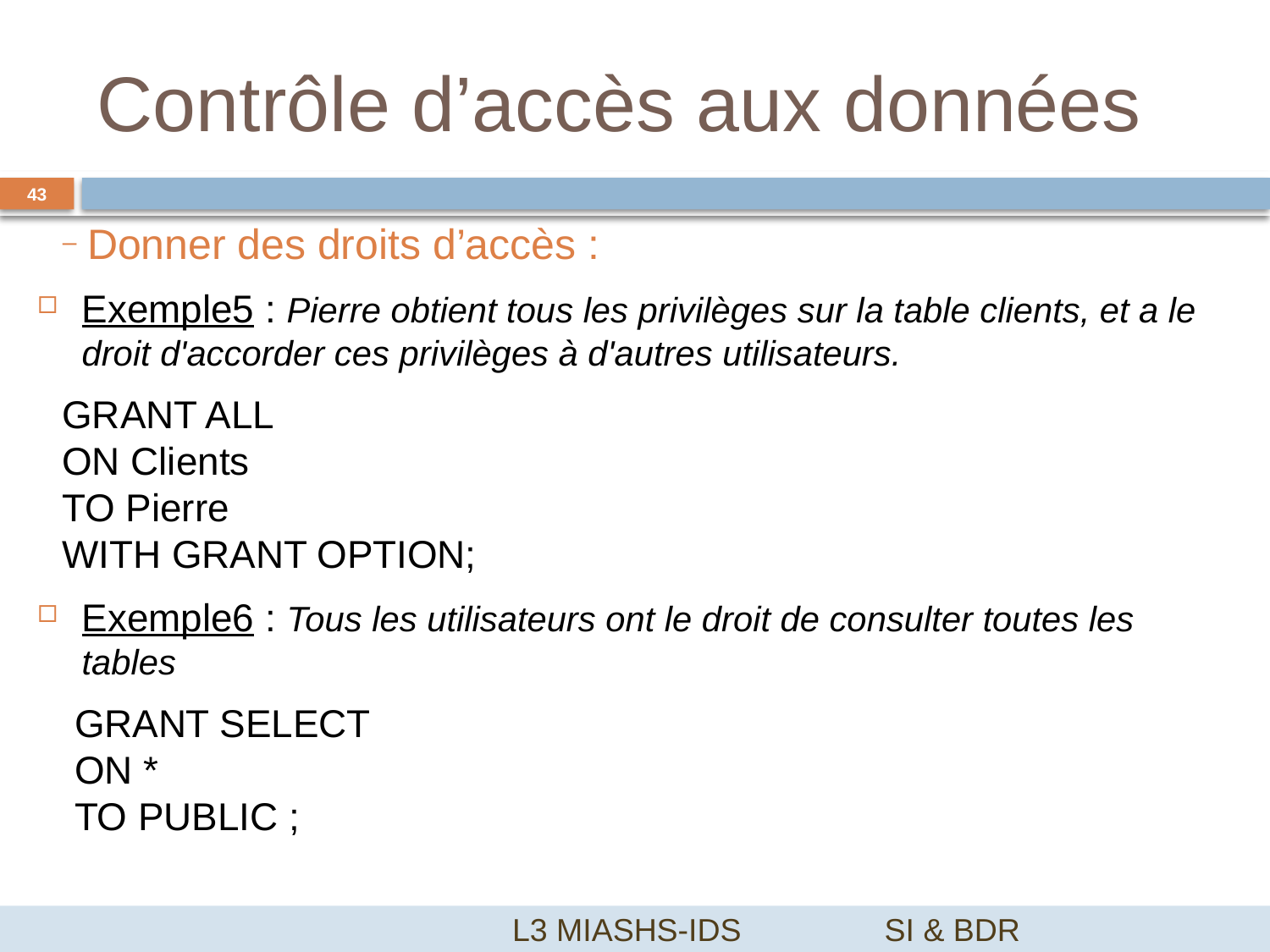

# Contrôle d’accès aux données
43
Donner des droits d’accès :

Exemple5 : Pierre obtient tous les privilèges sur la table clients, et a le droit d'accorder ces privilèges à d'autres utilisateurs.

GRANT ALL
ON Clients
TO Pierre
WITH GRANT OPTION;

Exemple6 : Tous les utilisateurs ont le droit de consulter toutes les tables

GRANT SELECT
ON *
TO PUBLIC ;

		 L3 MIASHS-IDS		SI & BDR